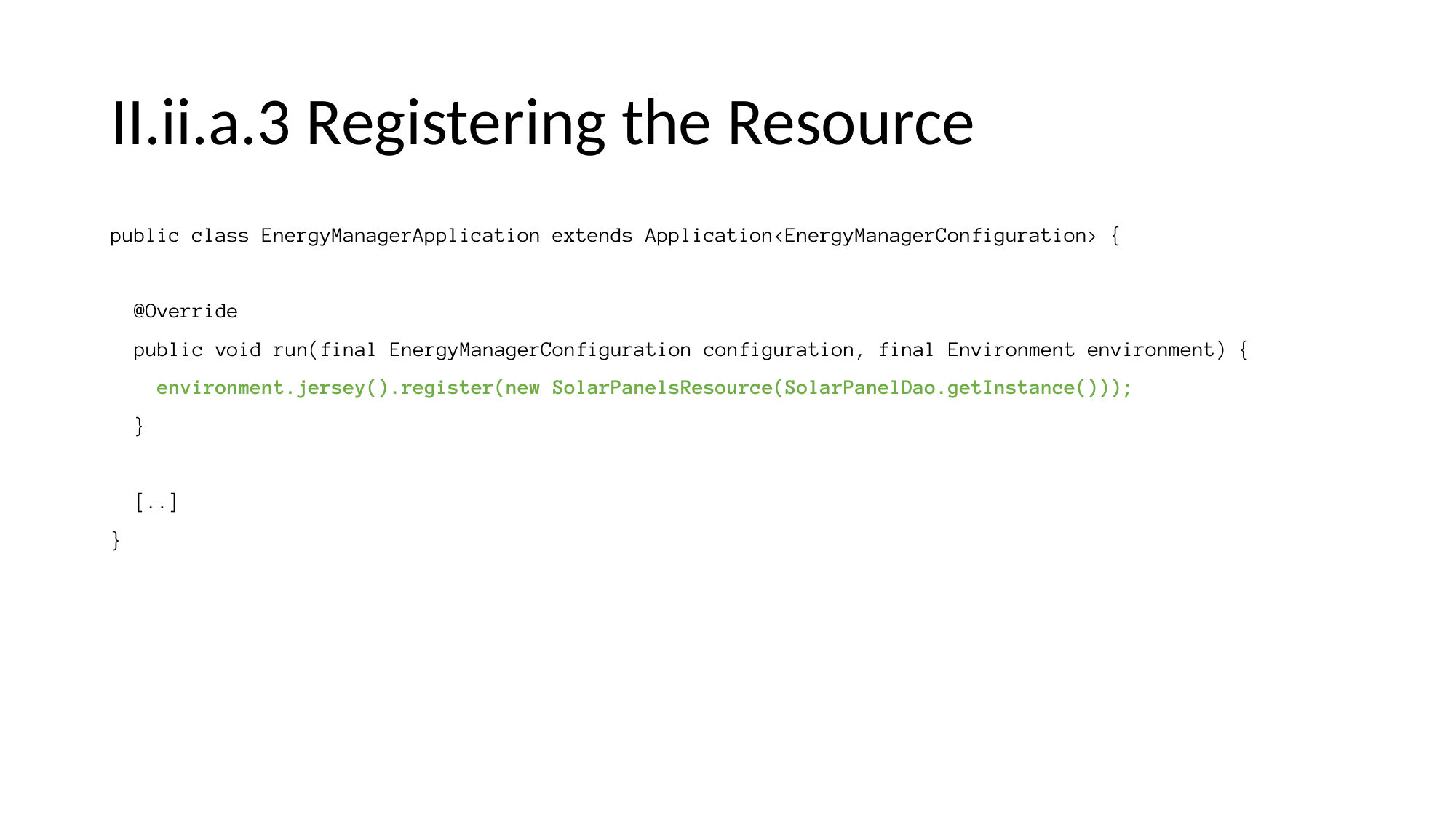

# II.ii.a.3 Registering the Resource
public class EnergyManagerApplication extends Application<EnergyManagerConfiguration> {

  @Override
  public void run(final EnergyManagerConfiguration configuration, final Environment environment) {
    environment.jersey().register(new SolarPanelsResource(SolarPanelDao.getInstance()));
  }

  [..]
}